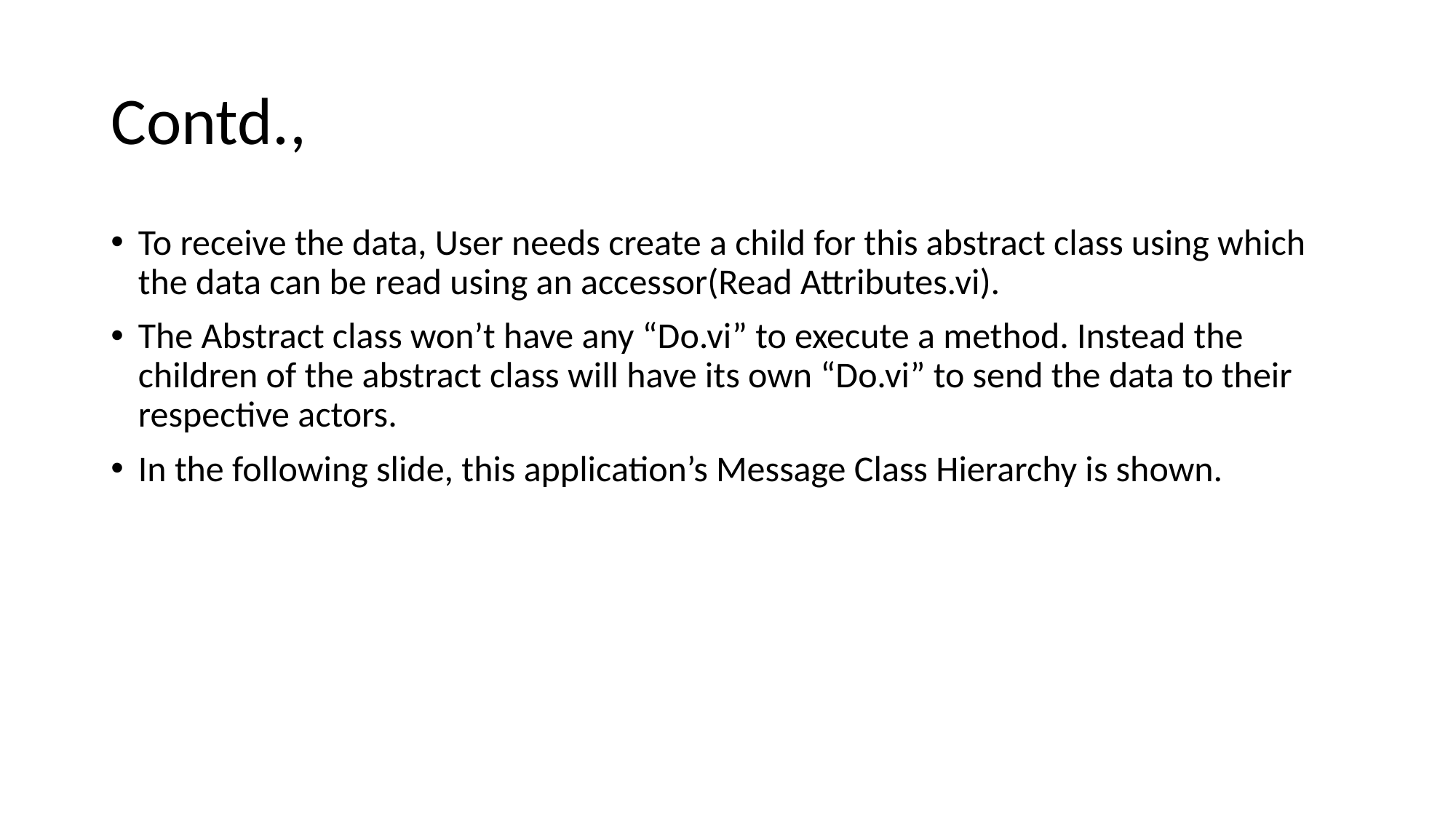

# Contd.,
To receive the data, User needs create a child for this abstract class using which the data can be read using an accessor(Read Attributes.vi).
The Abstract class won’t have any “Do.vi” to execute a method. Instead the children of the abstract class will have its own “Do.vi” to send the data to their respective actors.
In the following slide, this application’s Message Class Hierarchy is shown.